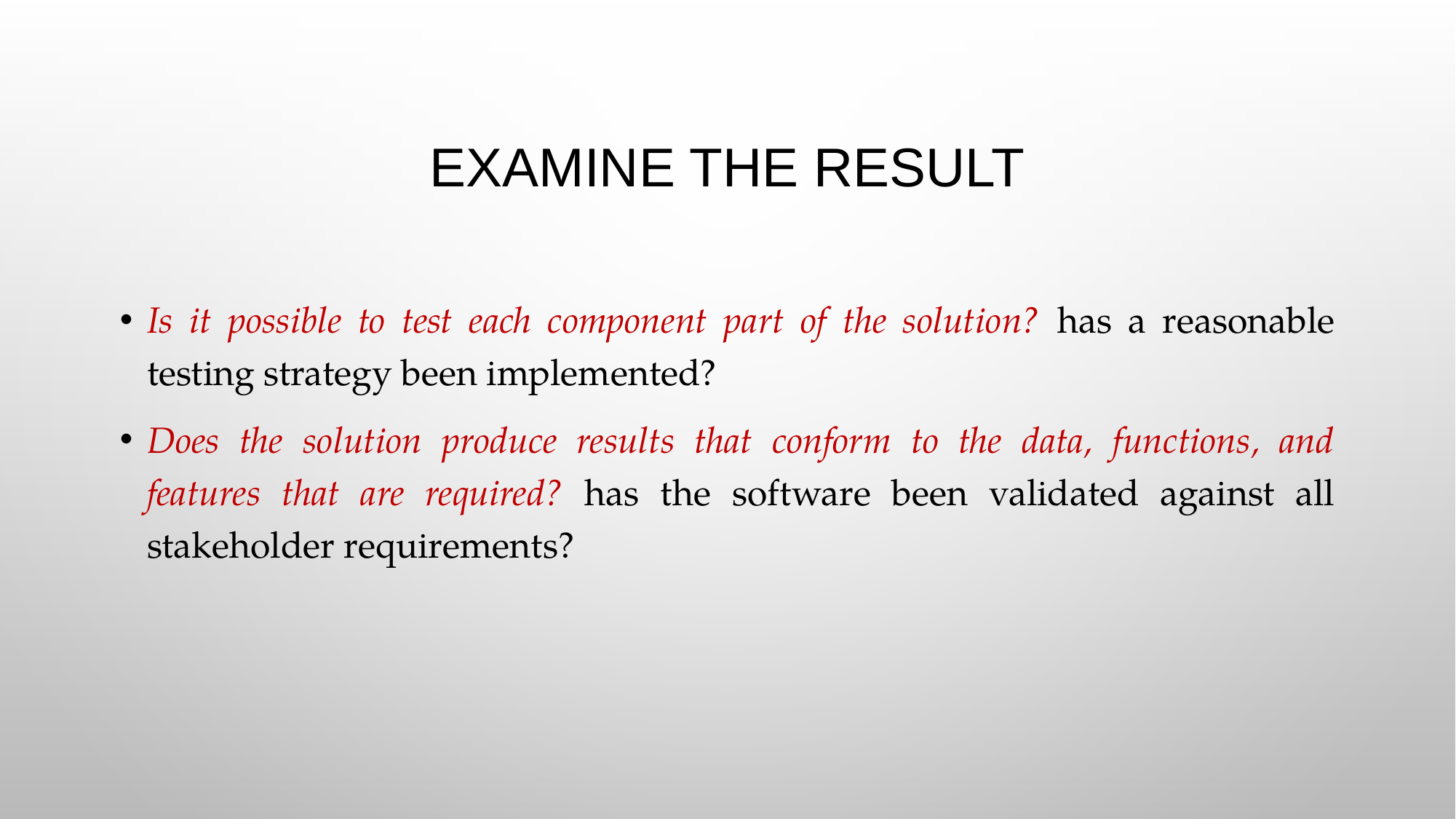

# Examine the result
Is it possible to test each component part of the solution? has a reasonable testing strategy been implemented?
Does the solution produce results that conform to the data, functions, and features that are required? has the software been validated against all stakeholder requirements?